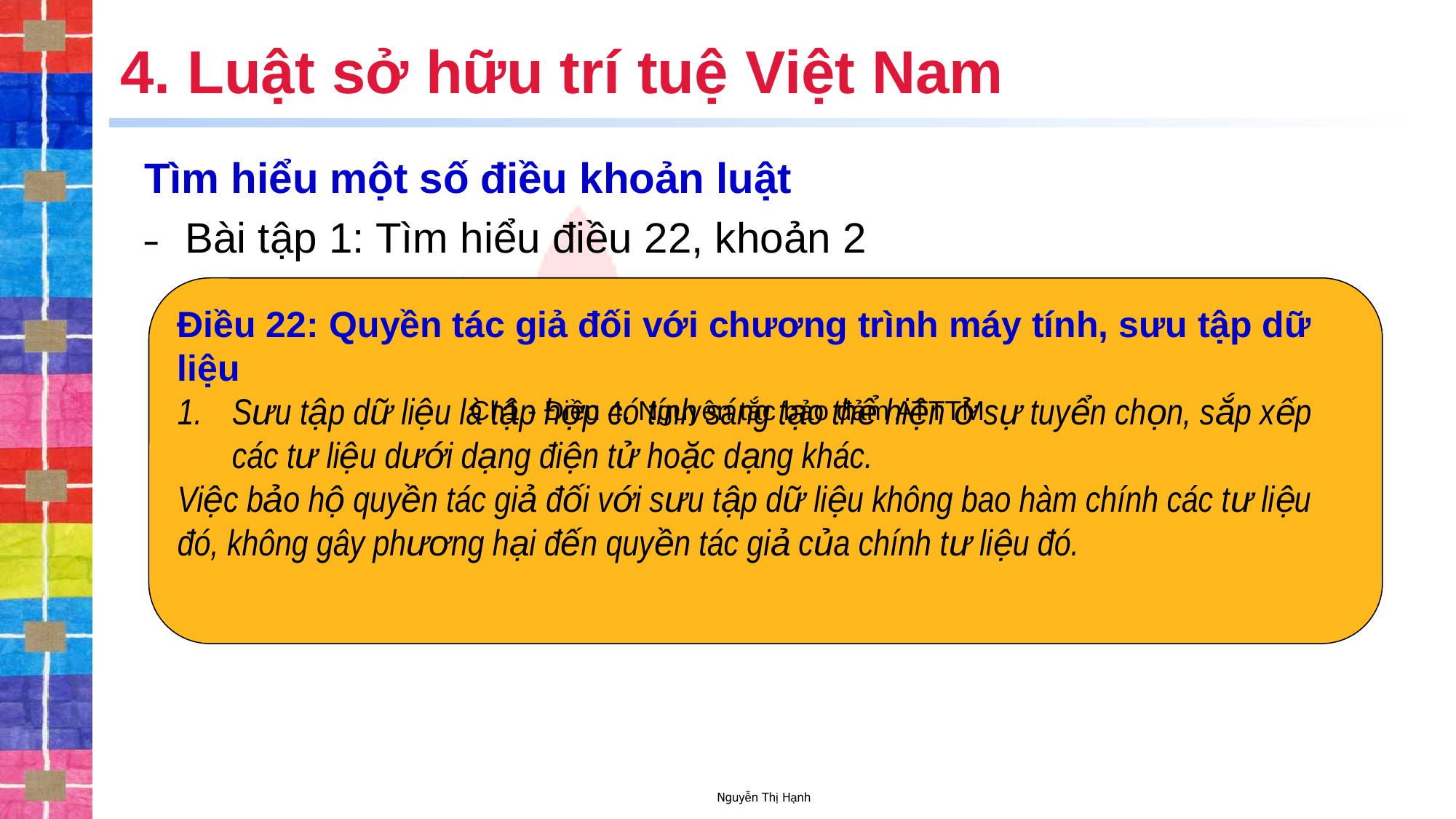

# 4. Luật sở hữu trí tuệ Việt Nam
Tìm hiểu một số điều khoản luật
Bài tập 1: Tìm hiểu điều 22, khoản 2

Điều 22: Quyền tác giả đối với chương trình máy tính, sưu tập dữ liệu
Sưu tập dữ liệu là tập hợp có tính sáng tạo thể hiện ở sự tuyển chọn, sắp xếp các tư liệu dưới dạng điện tử hoặc dạng khác.
Việc bảo hộ quyền tác giả đối với sưu tập dữ liệu không bao hàm chính các tư liệu đó, không gây phương hại đến quyền tác giả của chính tư liệu đó.

Ch1 - Điều 4. Nguyên tắc bảo đảm ATTTM

Nguyễn Thị Hạnh